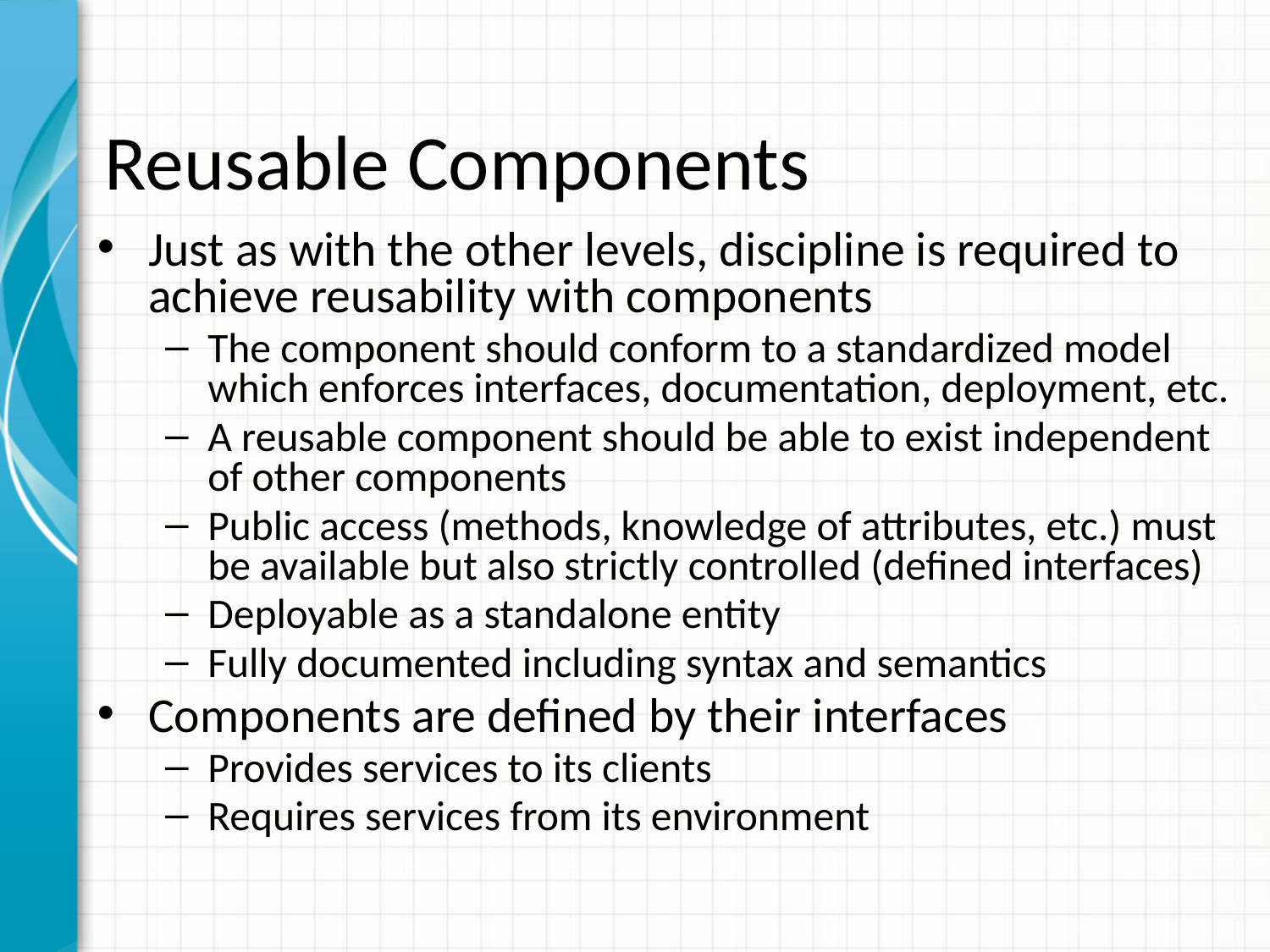

# Reusable Components
Just as with the other levels, discipline is required to achieve reusability with components
The component should conform to a standardized model which enforces interfaces, documentation, deployment, etc.
A reusable component should be able to exist independent of other components
Public access (methods, knowledge of attributes, etc.) must be available but also strictly controlled (defined interfaces)
Deployable as a standalone entity
Fully documented including syntax and semantics
Components are defined by their interfaces
Provides services to its clients
Requires services from its environment